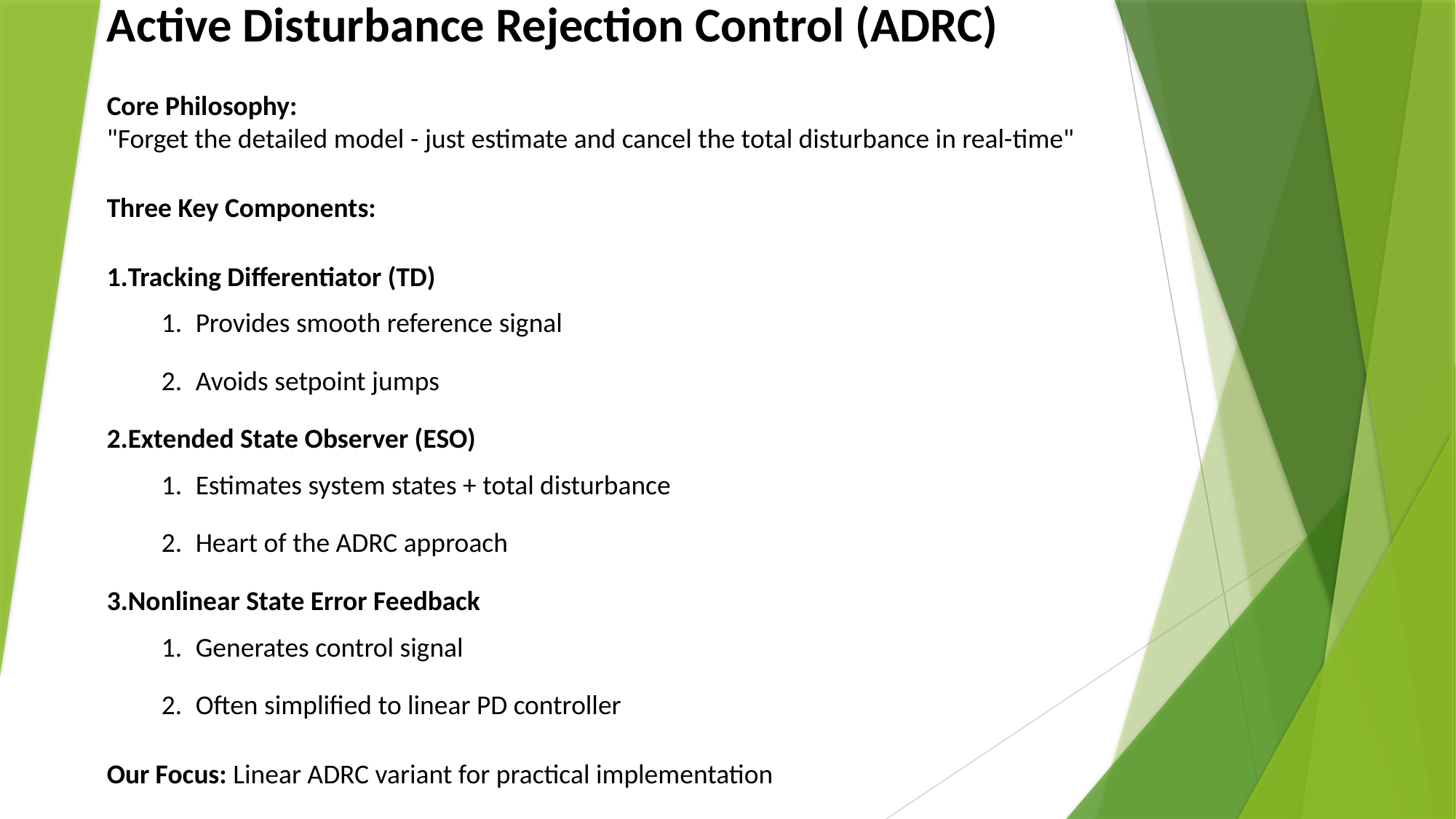

Active Disturbance Rejection Control (ADRC)
Core Philosophy:
"Forget the detailed model - just estimate and cancel the total disturbance in real-time"
Three Key Components:
Tracking Differentiator (TD)
Provides smooth reference signal
Avoids setpoint jumps
Extended State Observer (ESO)
Estimates system states + total disturbance
Heart of the ADRC approach
Nonlinear State Error Feedback
Generates control signal
Often simplified to linear PD controller
Our Focus: Linear ADRC variant for practical implementation